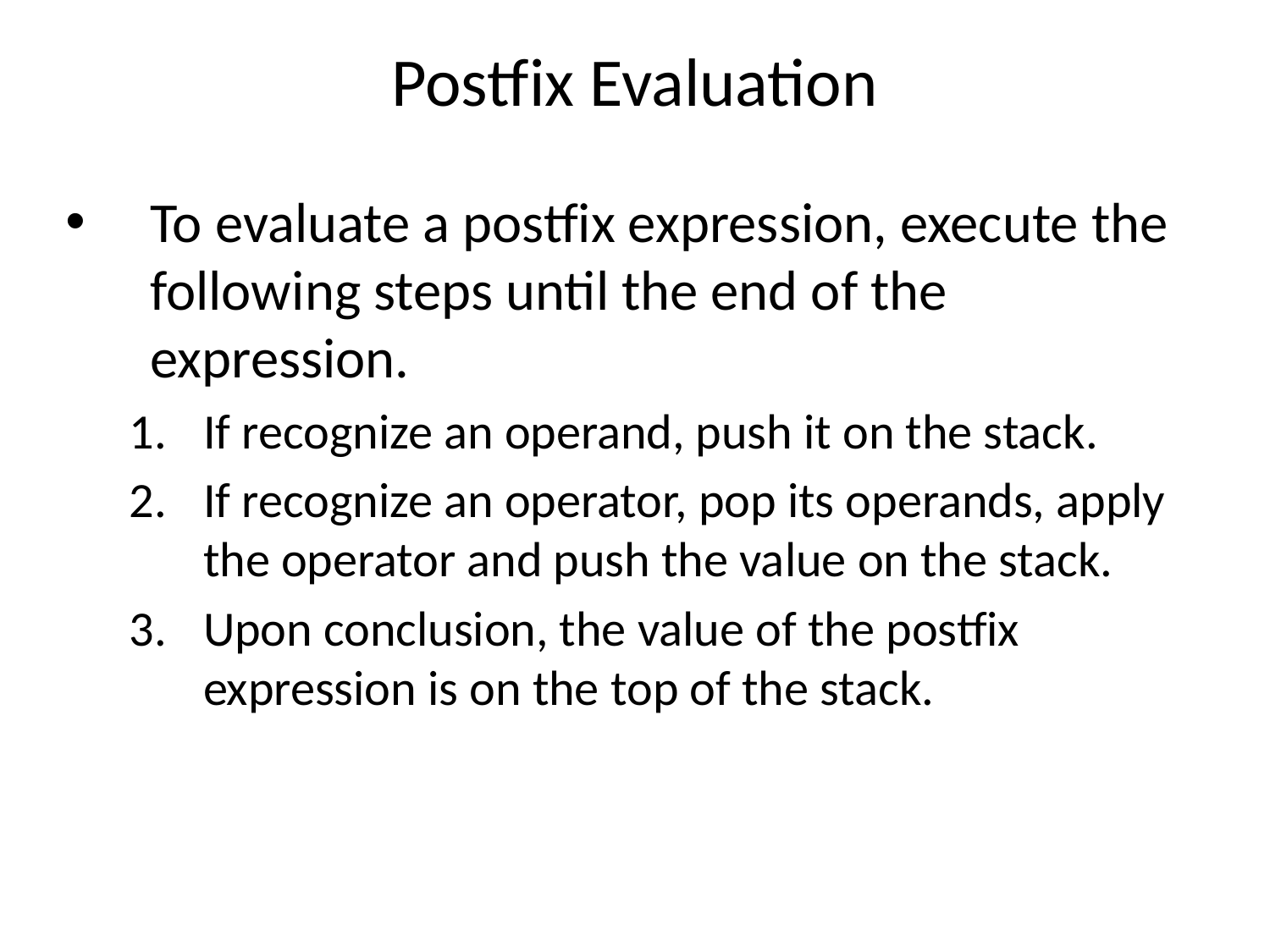

# Postfix Evaluation
To evaluate a postfix expression, execute the following steps until the end of the expression.
If recognize an operand, push it on the stack.
If recognize an operator, pop its operands, apply the operator and push the value on the stack.
Upon conclusion, the value of the postfix expression is on the top of the stack.